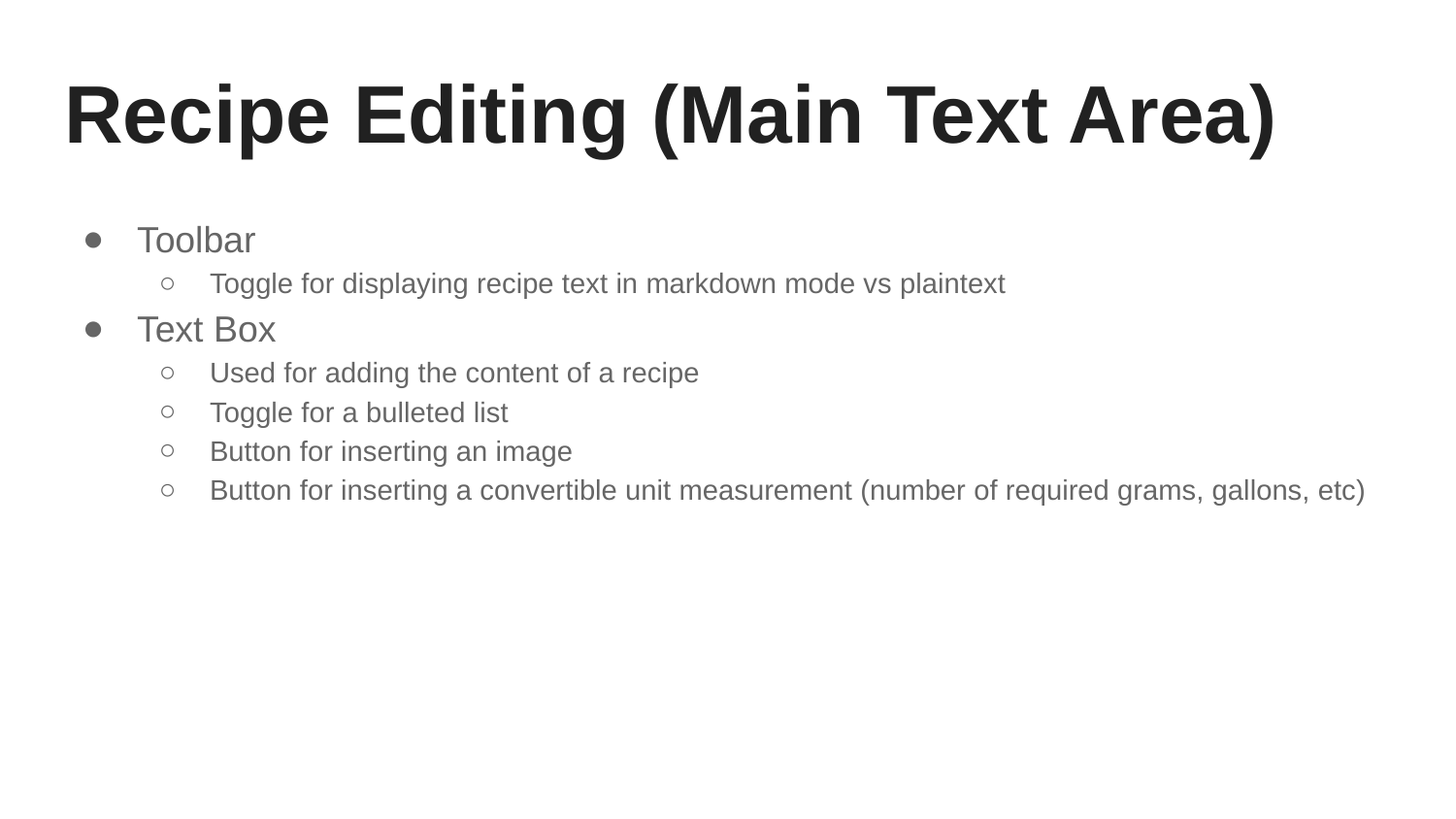

# Recipe Editing (Main Text Area)
Toolbar
Toggle for displaying recipe text in markdown mode vs plaintext
Text Box
Used for adding the content of a recipe
Toggle for a bulleted list
Button for inserting an image
Button for inserting a convertible unit measurement (number of required grams, gallons, etc)